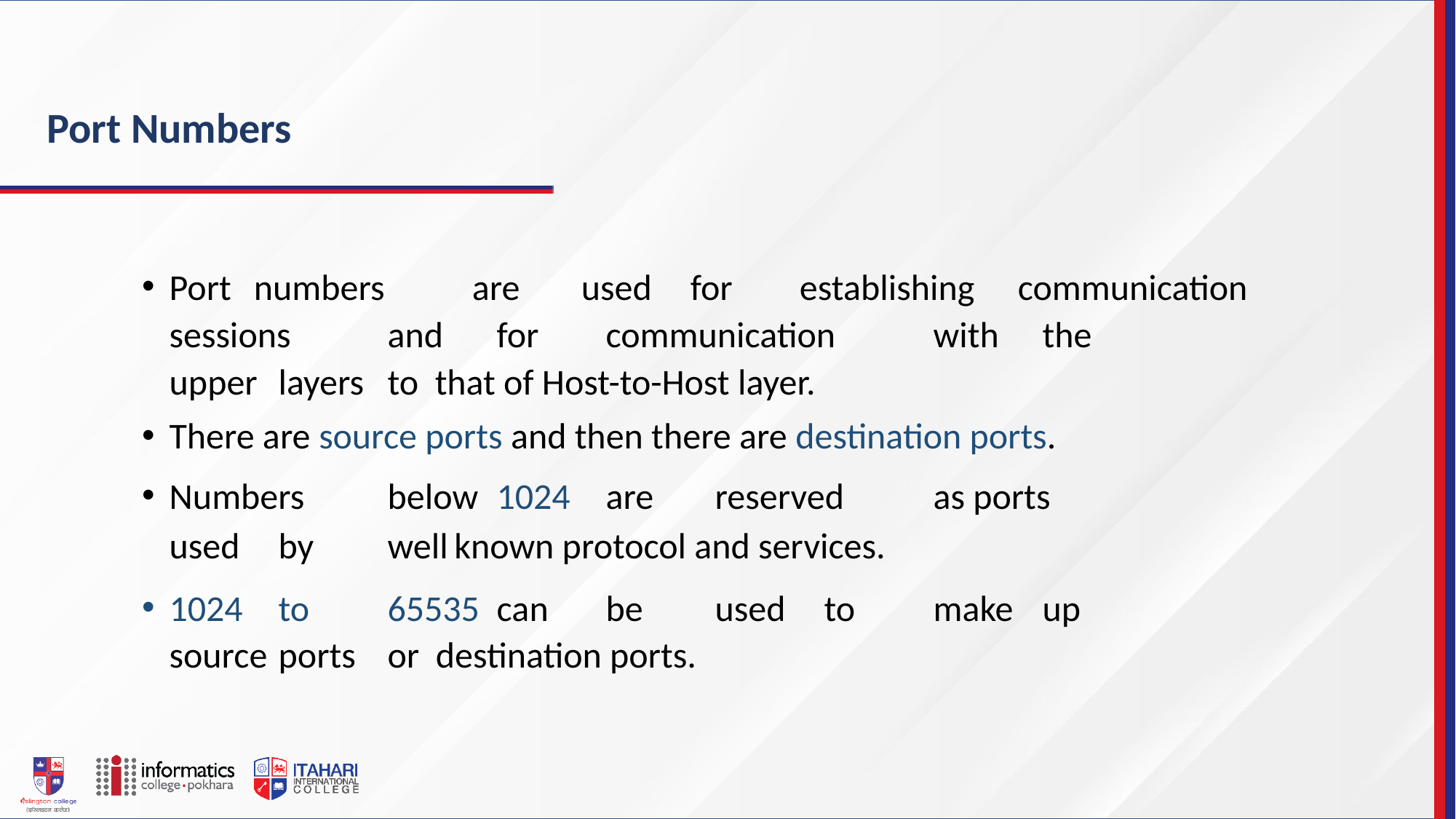

Port Numbers
Port
numbers	are	used	for	establishing	communication
sessions	and	for	communication	with	the	upper	layers	to  that of Host-to-Host layer.
There are source ports and then there are destination ports.
Numbers	below	1024	are	reserved	as ports	used	by	well known protocol and services.
1024	to	65535	can	be	used	to	make	up	source	ports	or  destination ports.